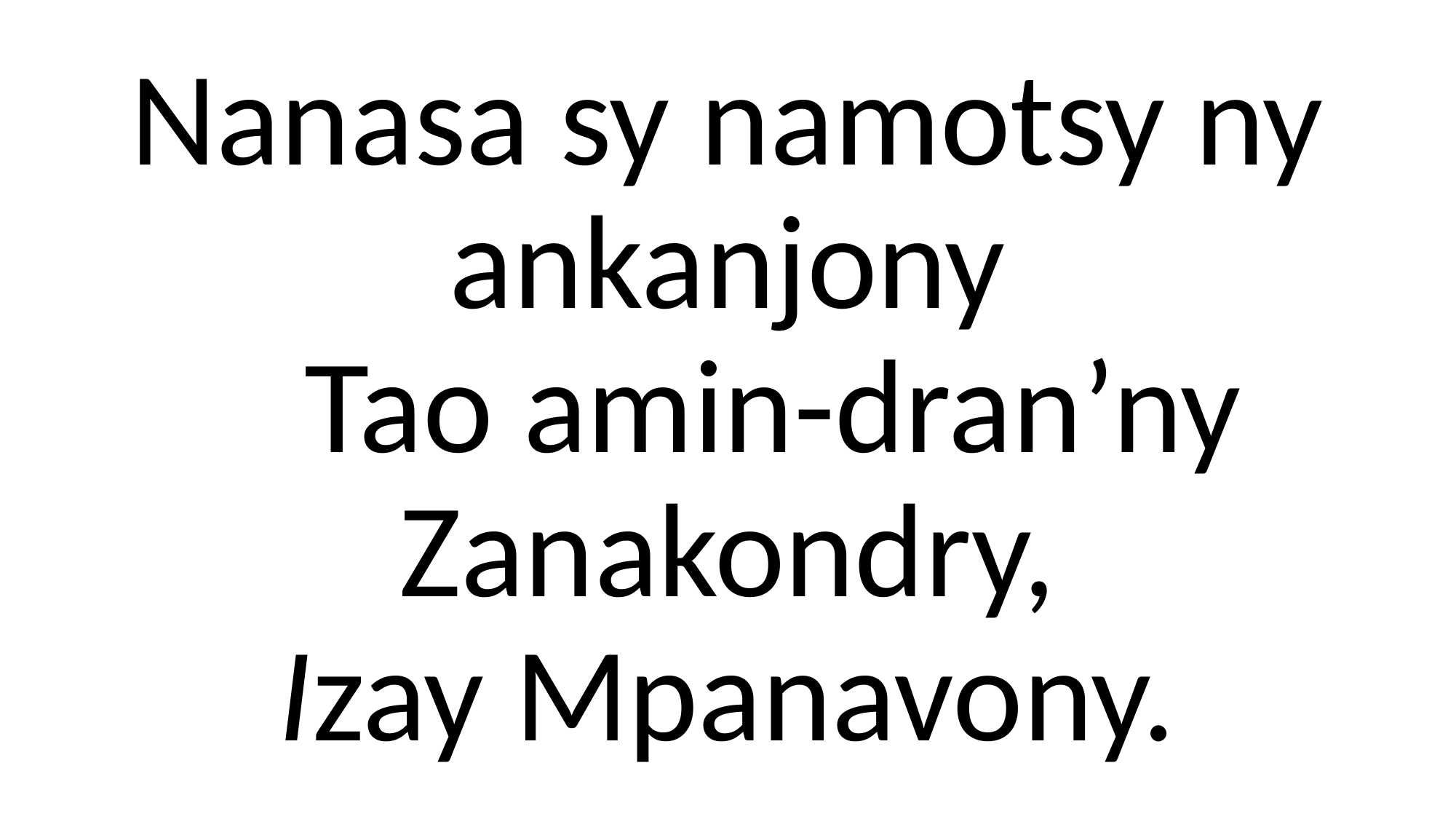

# Nanasa sy namotsy ny ankanjony Tao amin-dran’ny Zanakondry, Izay Mpanavony.